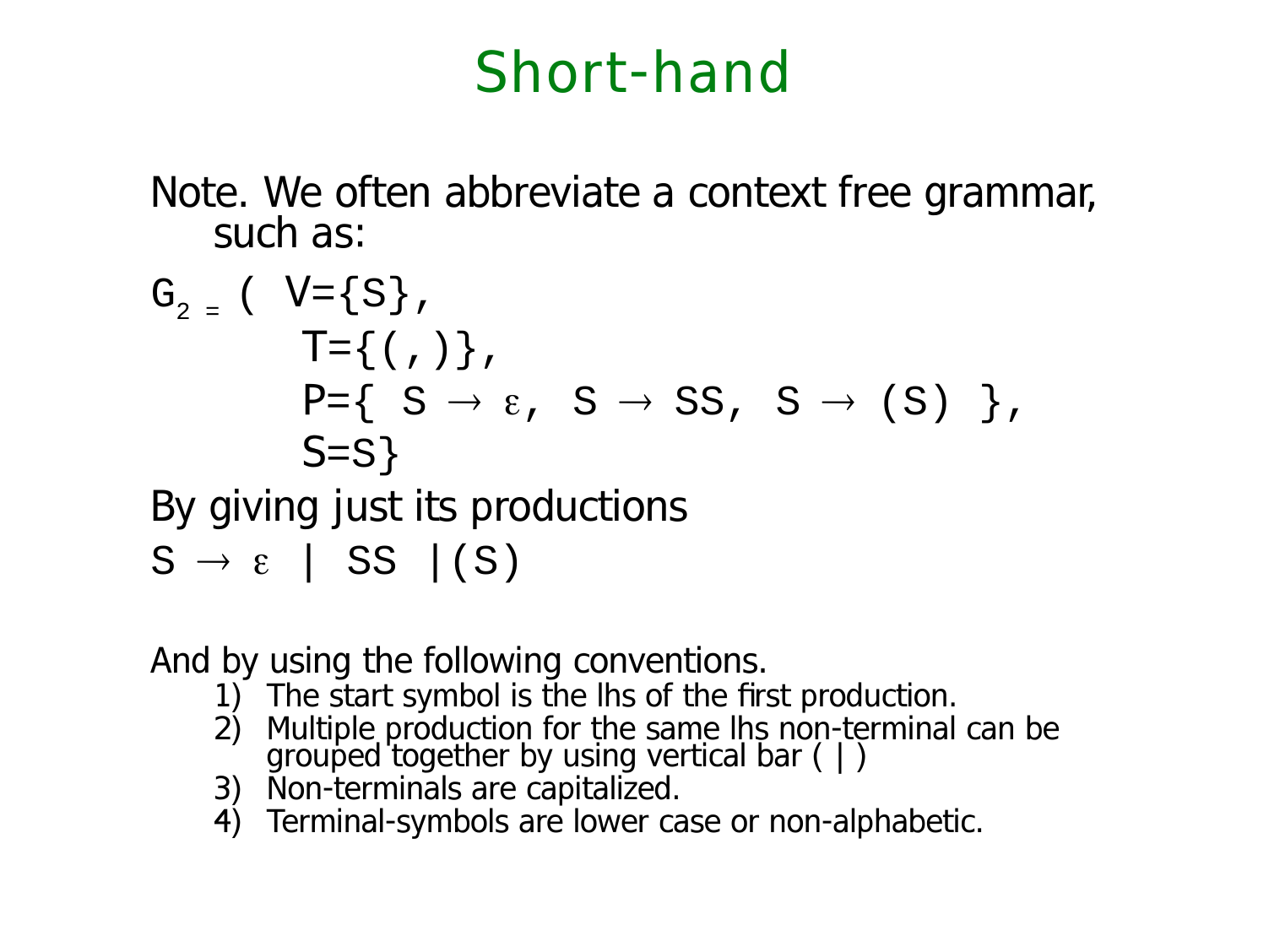

# Short-hand
Note. We often abbreviate a context free grammar, such as:
G2 = ( V={S},
      T={(,)},
      P={ S → ε, S → SS, S → (S) },
      S=S}
By giving just its productions
S → ε | SS |(S)

And by using the following conventions.
The start symbol is the lhs of the first production.
Multiple production for the same lhs non-terminal can be grouped together by using vertical bar ( | )
Non-terminals are capitalized.
Terminal-symbols are lower case or non-alphabetic.